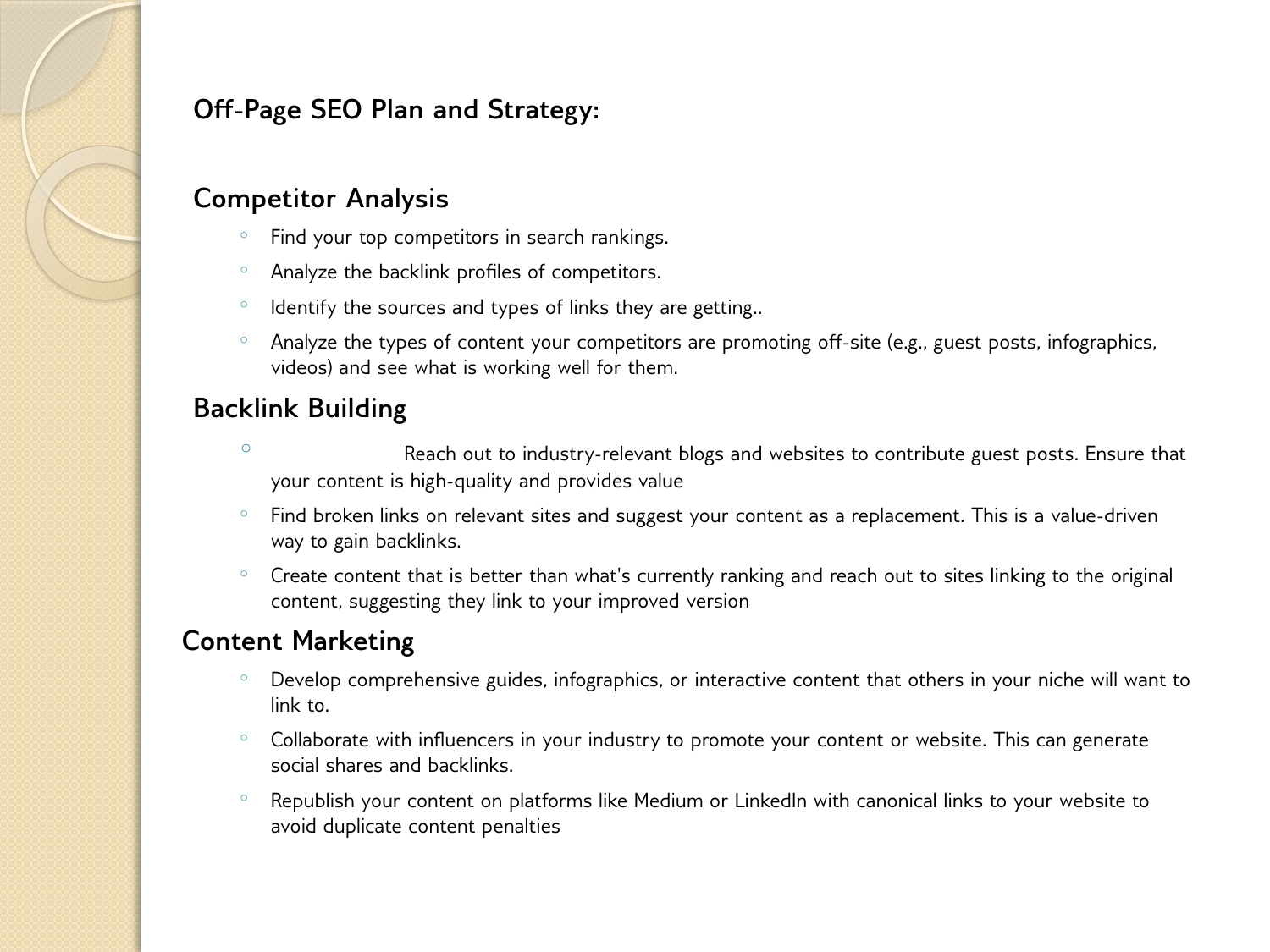

Off-Page SEO Plan and Strategy:

Competitor Analysis
Find your top competitors in search rankings.
Analyze the backlink profiles of competitors.
Identify the sources and types of links they are getting..
Analyze the types of content your competitors are promoting off-site (e.g., guest posts, infographics, videos) and see what is working well for them.
Backlink Building
	 Reach out to industry-relevant blogs and websites to contribute guest posts. Ensure that your content is high-quality and provides value
Find broken links on relevant sites and suggest your content as a replacement. This is a value-driven way to gain backlinks.
Create content that is better than what's currently ranking and reach out to sites linking to the original content, suggesting they link to your improved version
Content Marketing
Develop comprehensive guides, infographics, or interactive content that others in your niche will want to link to.
Collaborate with influencers in your industry to promote your content or website. This can generate social shares and backlinks.
Republish your content on platforms like Medium or LinkedIn with canonical links to your website to avoid duplicate content penalties